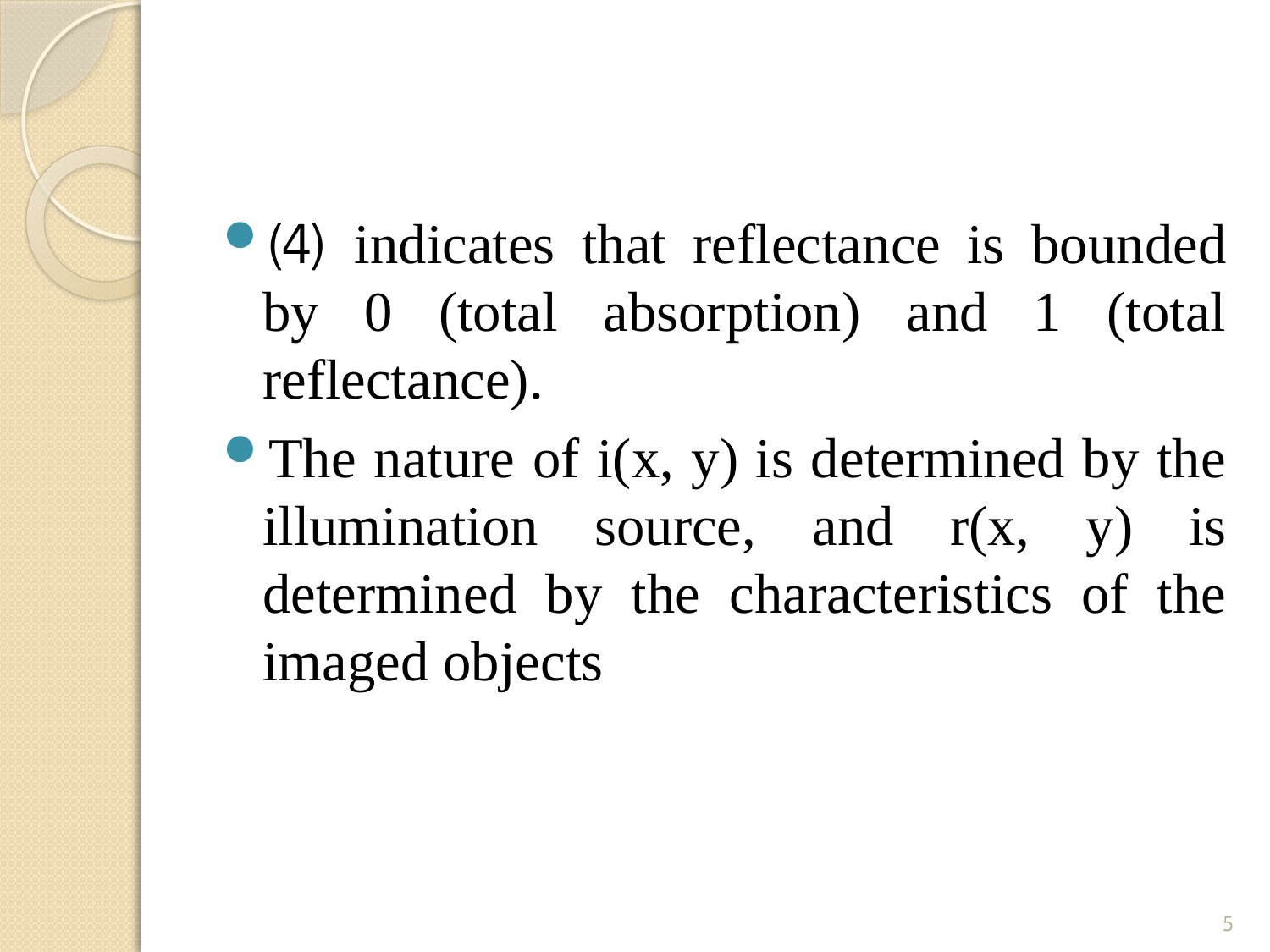

#
(4) indicates that reflectance is bounded by 0 (total absorption) and 1 (total reflectance).
The nature of i(x, y) is determined by the illumination source, and r(x, y) is determined by the characteristics of the imaged objects
5